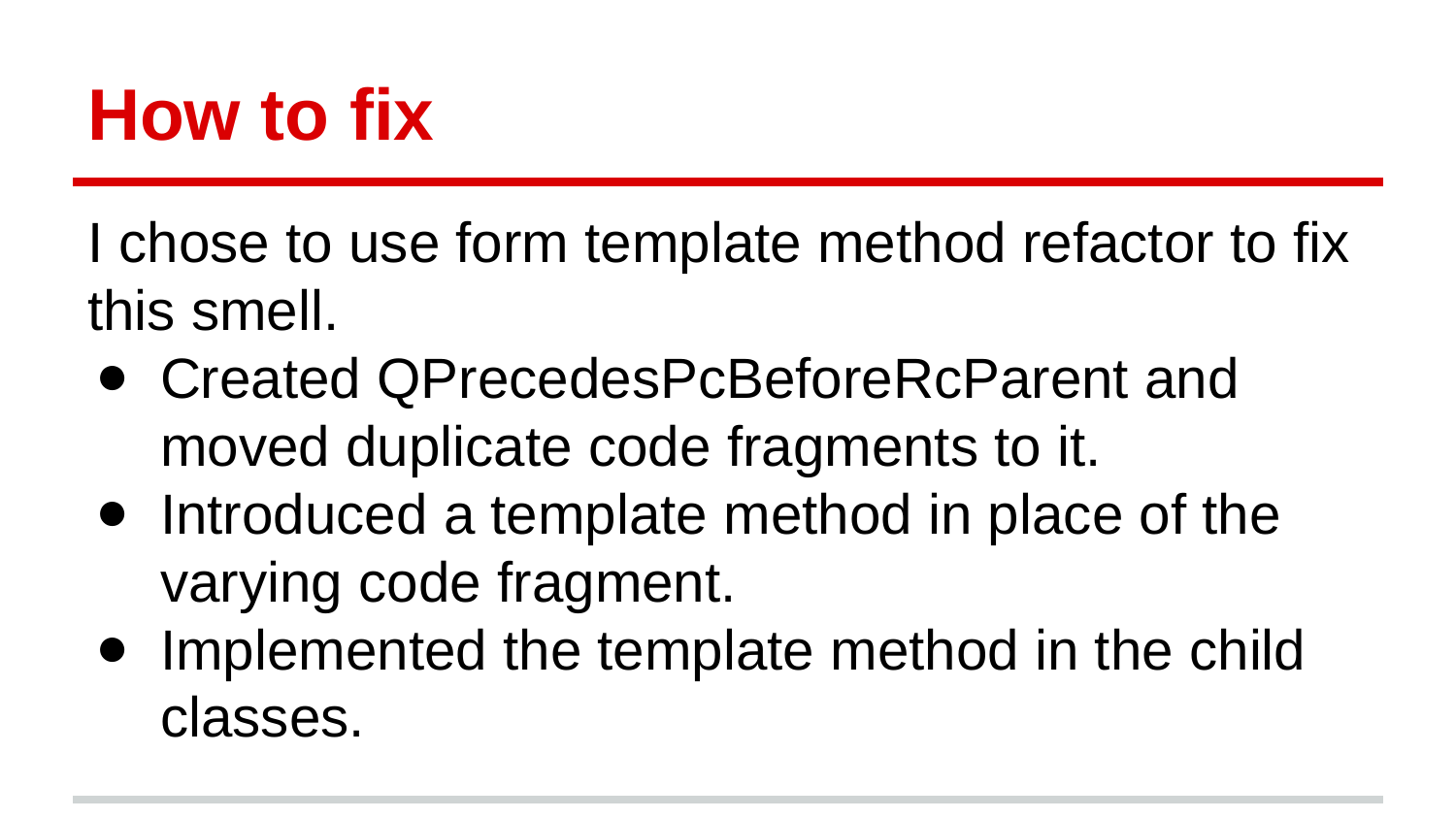

# How to fix
I chose to use form template method refactor to fix this smell.
Created QPrecedesPcBeforeRcParent and moved duplicate code fragments to it.
Introduced a template method in place of the varying code fragment.
Implemented the template method in the child classes.